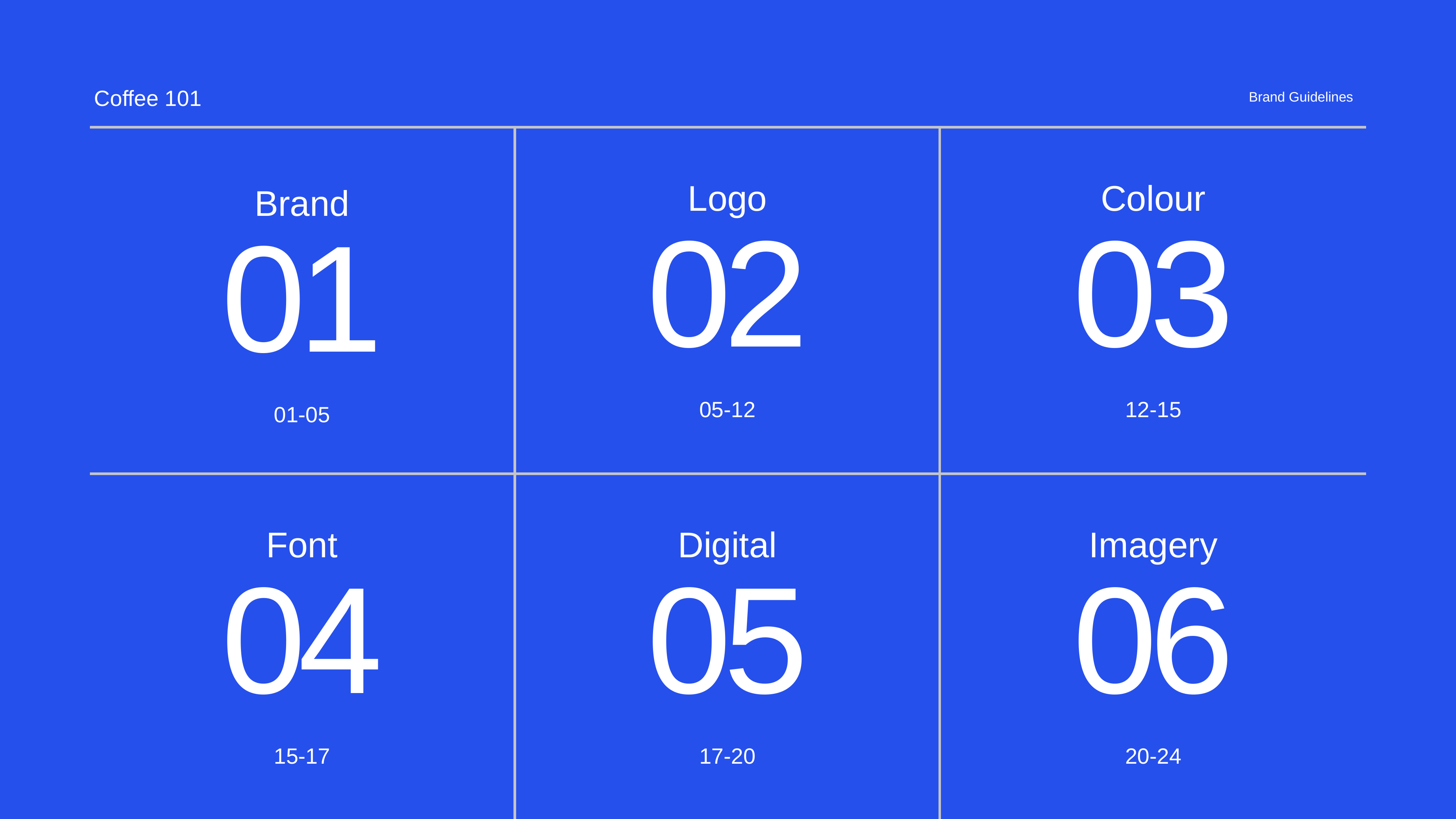

Coffee 101
Brand Guidelines

Logo
Colour
Brand
02
03
01
05-12
12-15
01-05

Font
Digital
Imagery
04
05
06
15-17
17-20
20-24